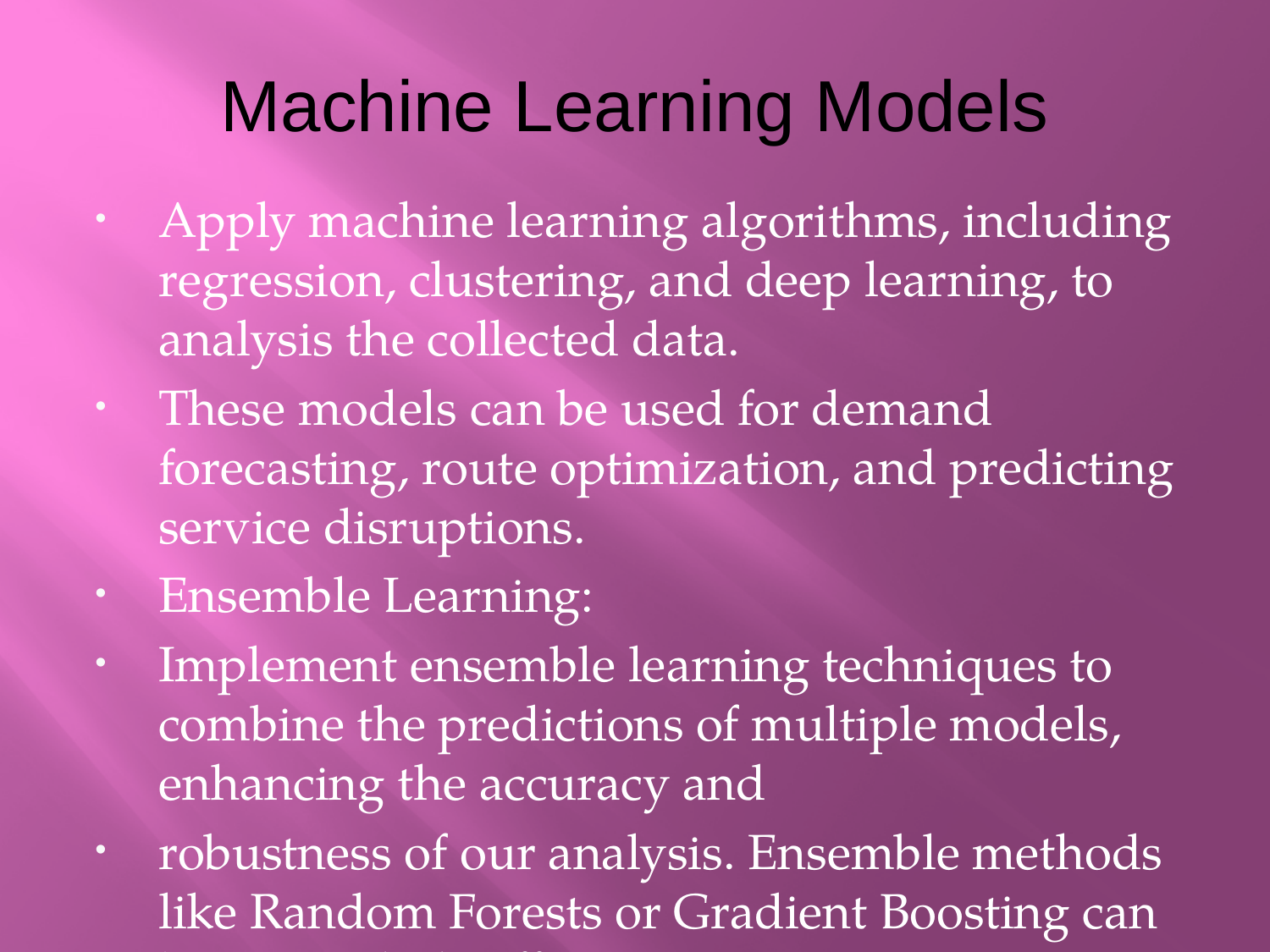

# Machine Learning Models
Apply machine learning algorithms, including regression, clustering, and deep learning, to analysis the collected data.
These models can be used for demand forecasting, route optimization, and predicting service disruptions.
Ensemble Learning:
Implement ensemble learning techniques to combine the predictions of multiple models, enhancing the accuracy and
robustness of our analysis. Ensemble methods like Random Forests or Gradient Boosting can be particularly effective.